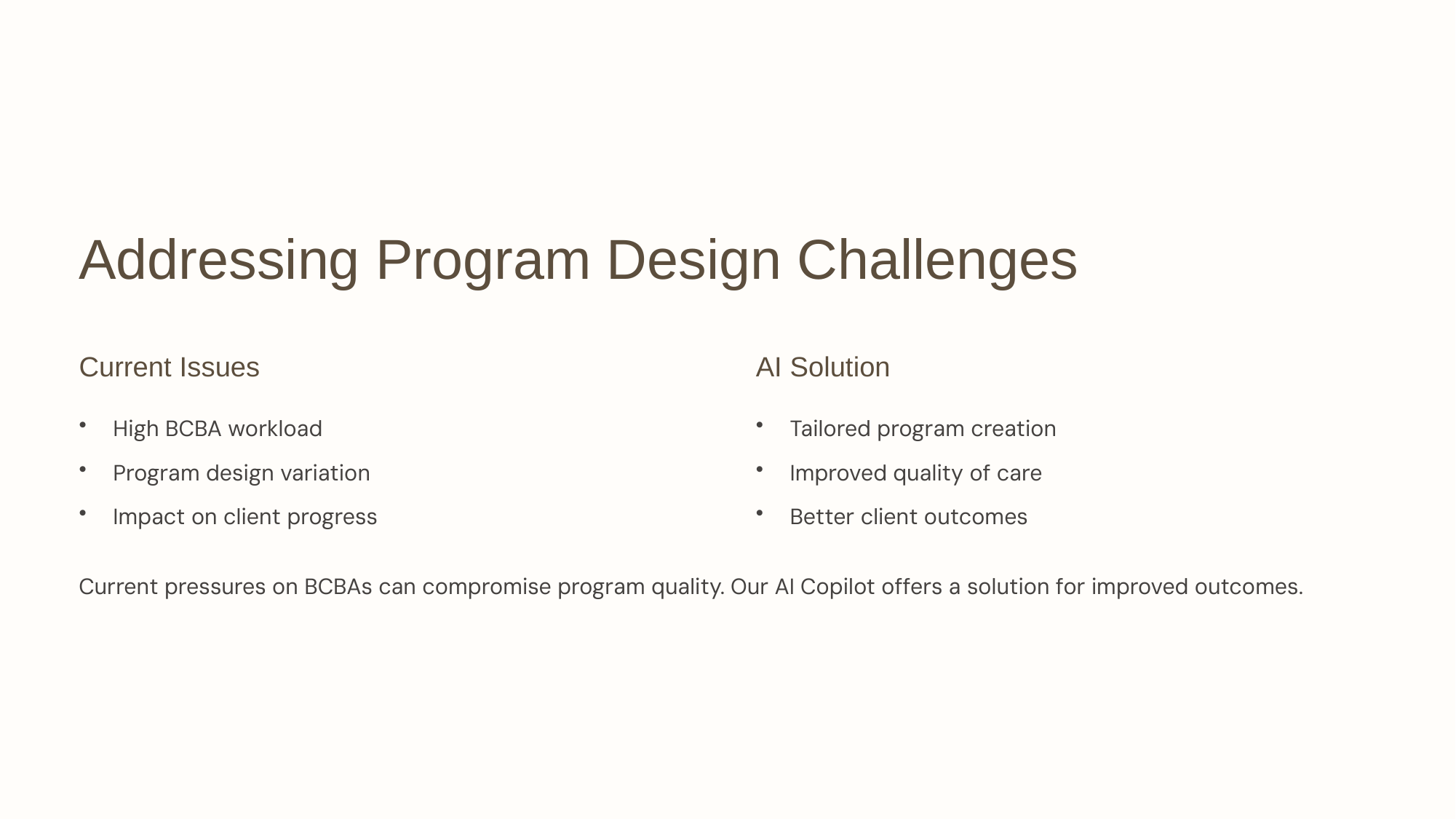

Addressing Program Design Challenges
Current Issues
AI Solution
High BCBA workload
Tailored program creation
Program design variation
Improved quality of care
Impact on client progress
Better client outcomes
Current pressures on BCBAs can compromise program quality. Our AI Copilot offers a solution for improved outcomes.